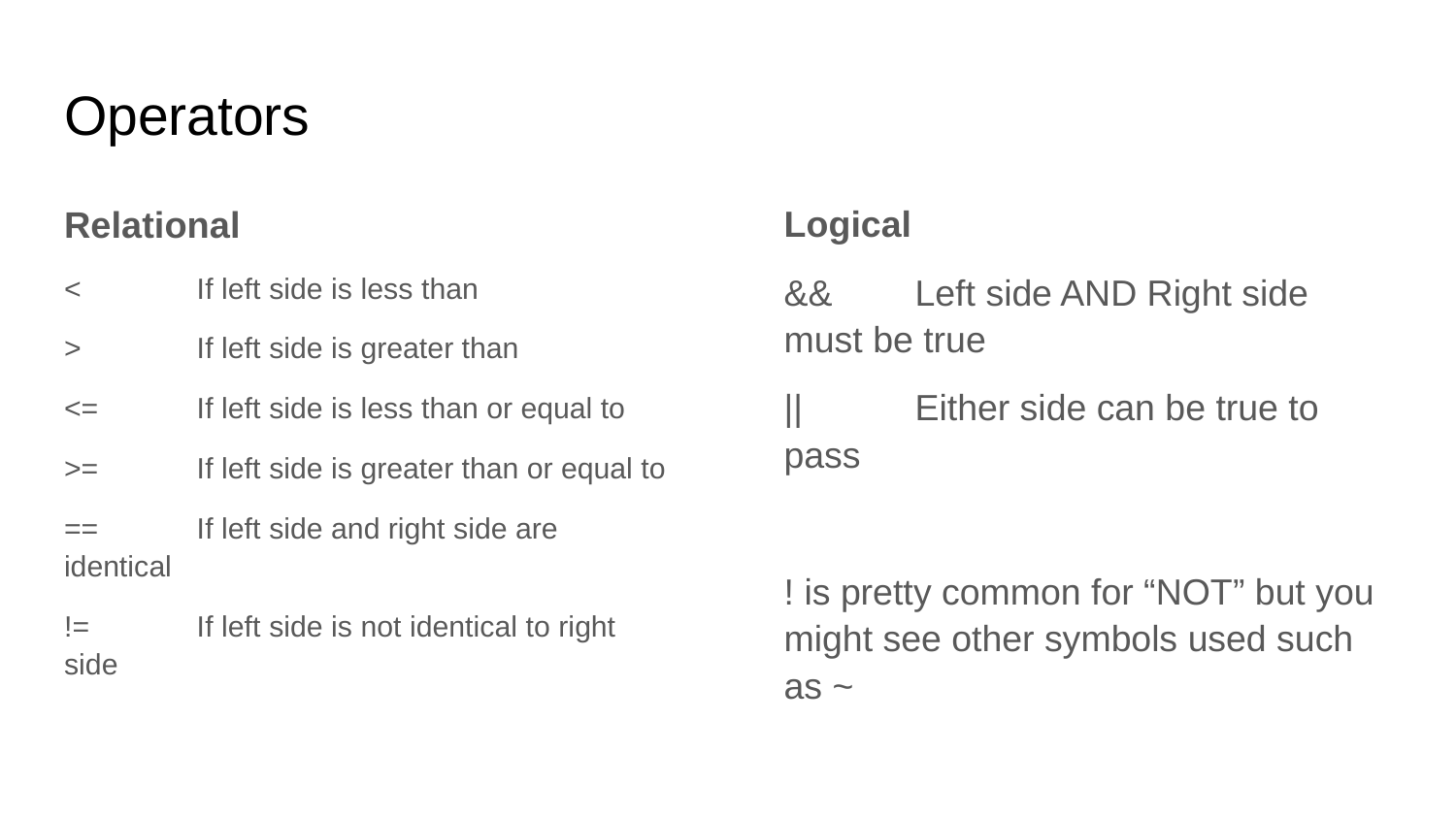

# Operators
Relational
<	If left side is less than
>	If left side is greater than
<=	If left side is less than or equal to
>=	If left side is greater than or equal to
==	If left side and right side are identical
!=	If left side is not identical to right side
Logical
&&	Left side AND Right side must be true
||	Either side can be true to pass

! is pretty common for “NOT” but you might see other symbols used such as ~